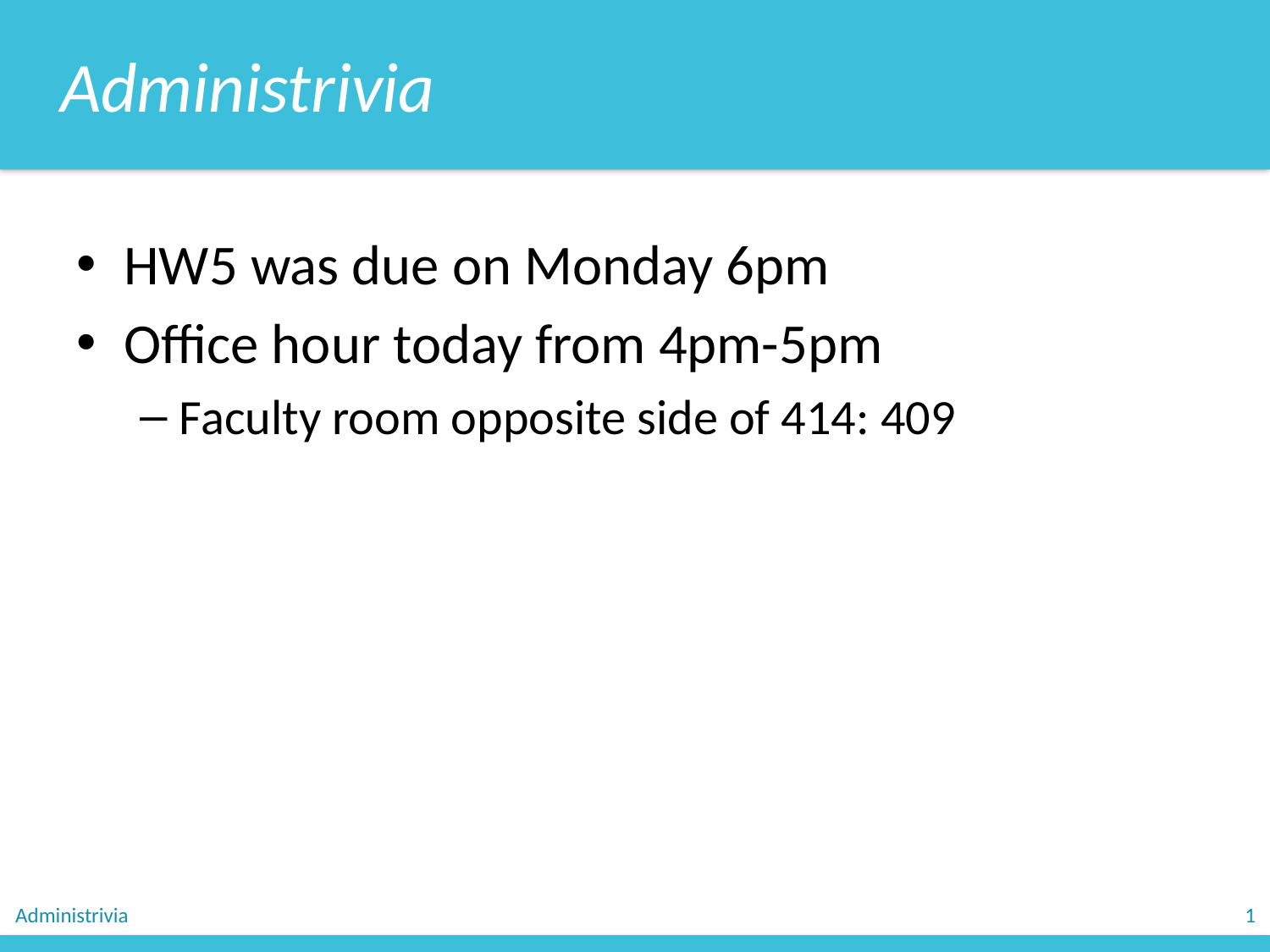

Administrivia
HW5 was due on Monday 6pm
Office hour today from 4pm-5pm
Faculty room opposite side of 414: 409
Administrivia
1